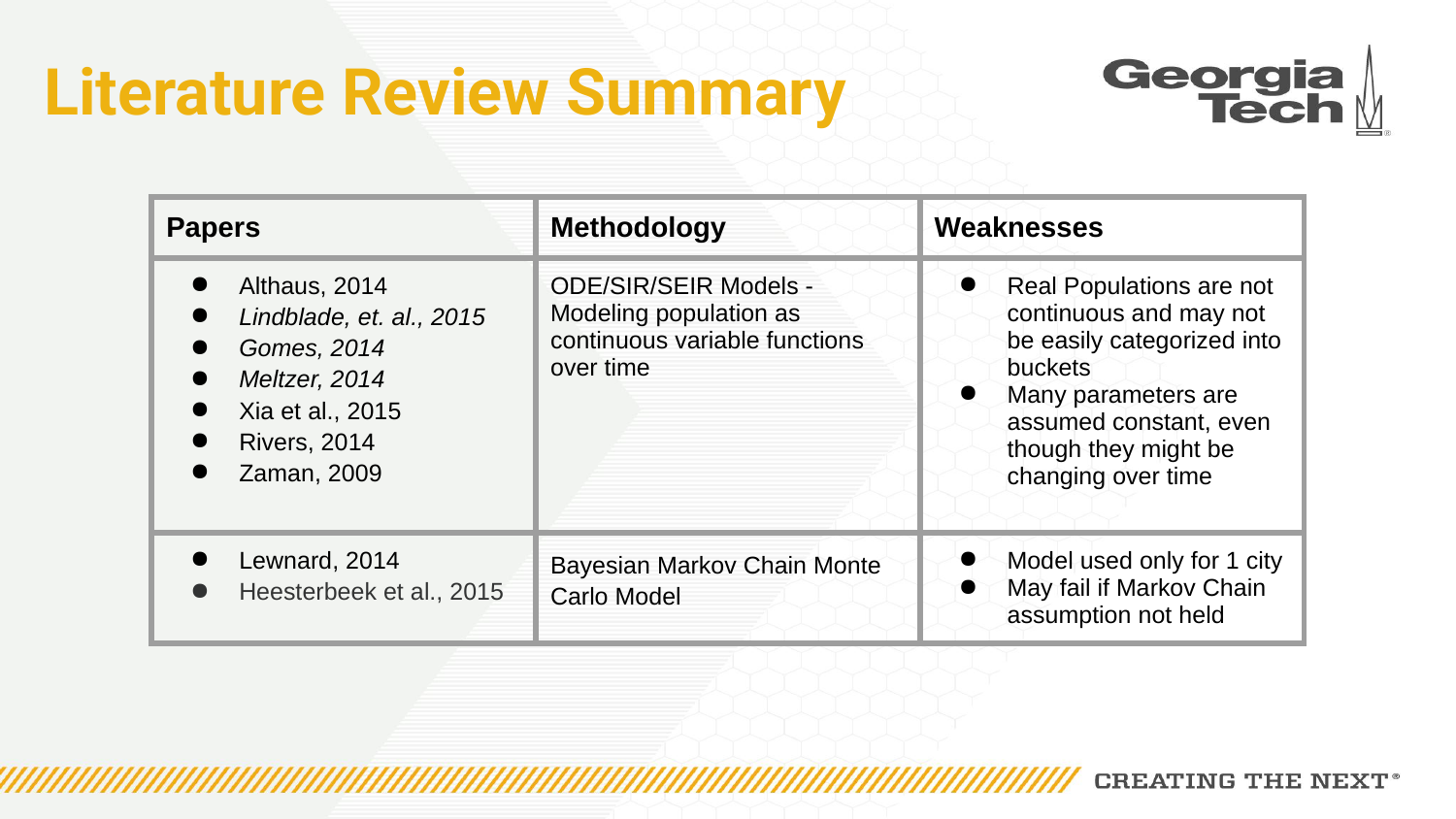

# Literature Review Summary
| Papers | Methodology | Weaknesses |
| --- | --- | --- |
| Althaus, 2014 Lindblade, et. al., 2015 Gomes, 2014 Meltzer, 2014 Xia et al., 2015 Rivers, 2014 Zaman, 2009 | ODE/SIR/SEIR Models - Modeling population as continuous variable functions over time | Real Populations are not continuous and may not be easily categorized into buckets Many parameters are assumed constant, even though they might be changing over time |
| Lewnard, 2014 Heesterbeek et al., 2015 | Bayesian Markov Chain Monte Carlo Model | Model used only for 1 city May fail if Markov Chain assumption not held |